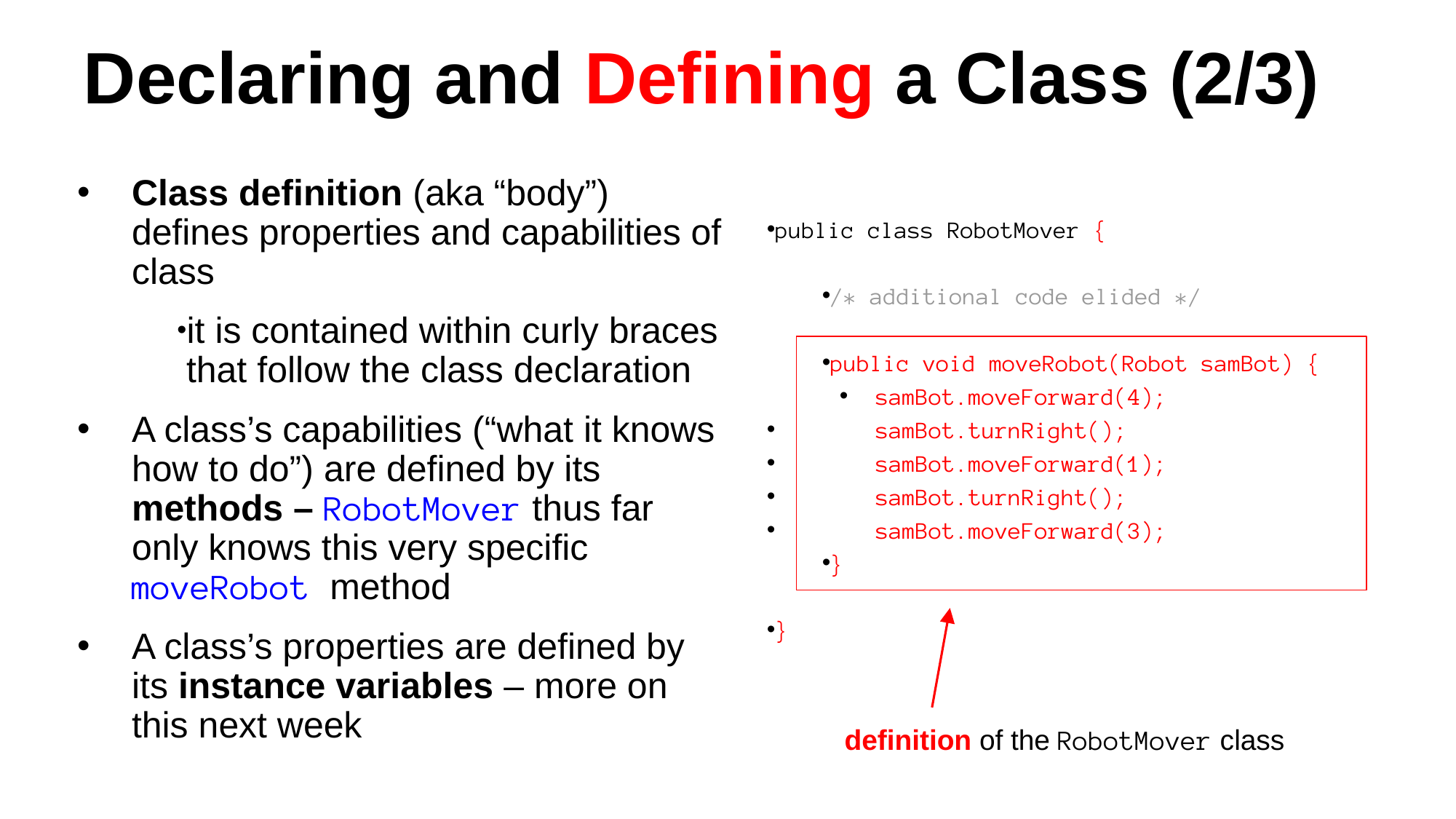

# Declaring and Defining a Class (2/3)
Class definition (aka “body”) defines properties and capabilities of class
it is contained within curly braces that follow the class declaration
A class’s capabilities (“what it knows how to do”) are defined by its methods – RobotMover thus far only knows this very specific moveRobot method
A class’s properties are defined by its instance variables – more on this next week
public class RobotMover {

/* additional code elided */

public void moveRobot(Robot samBot) {
	samBot.moveForward(4);
	samBot.turnRight();
	samBot.moveForward(1);
	samBot.turnRight();
	samBot.moveForward(3);
}

}

definition of the RobotMover class